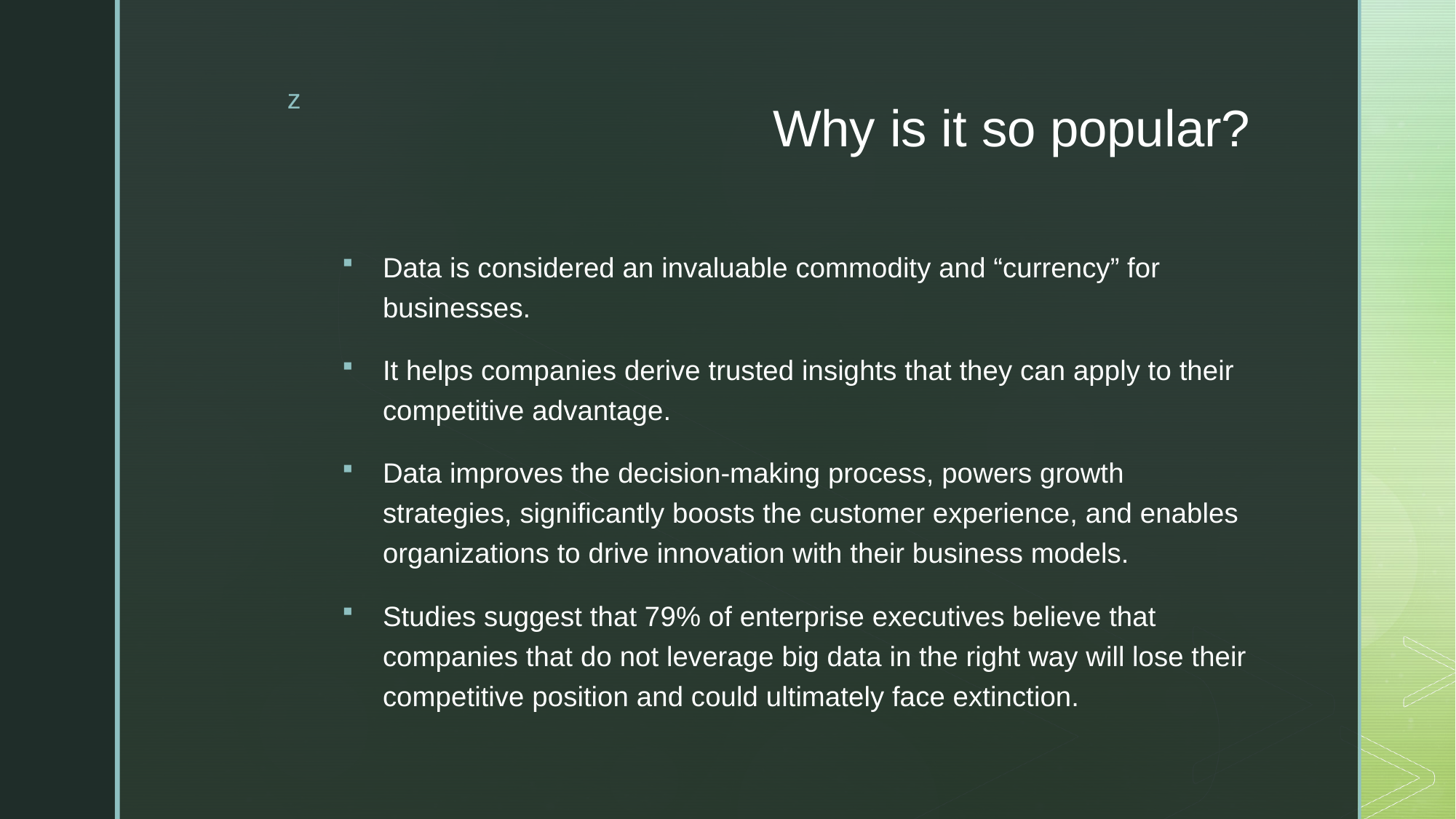

# Why is it so popular?
Data is considered an invaluable commodity and “currency” for businesses.
It helps companies derive trusted insights that they can apply to their competitive advantage.
Data improves the decision-making process, powers growth strategies, significantly boosts the customer experience, and enables organizations to drive innovation with their business models.
Studies suggest that 79% of enterprise executives believe that companies that do not leverage big data in the right way will lose their competitive position and could ultimately face extinction.